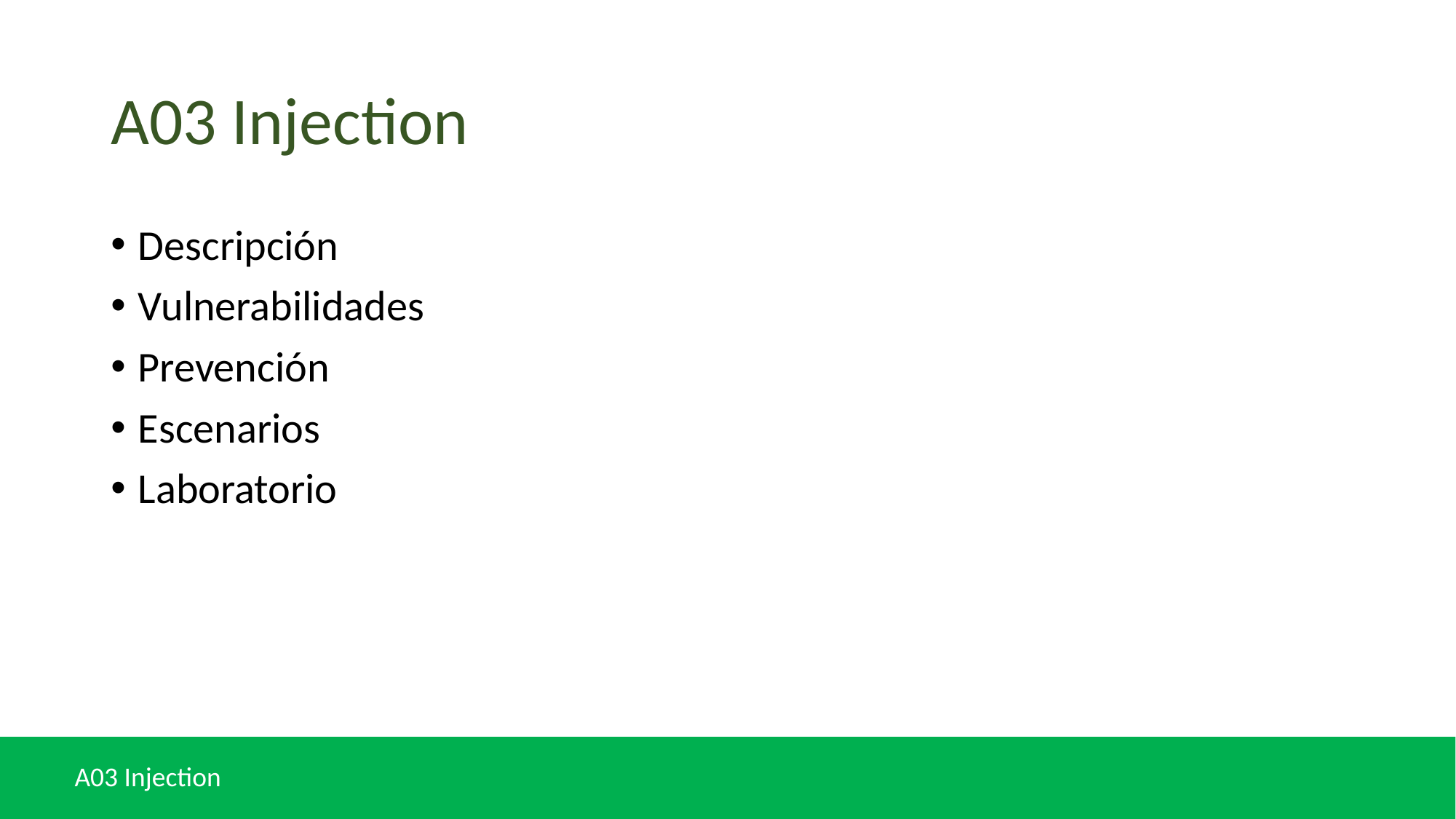

# A03 Injection
Descripción
Vulnerabilidades
Prevención
Escenarios
Laboratorio